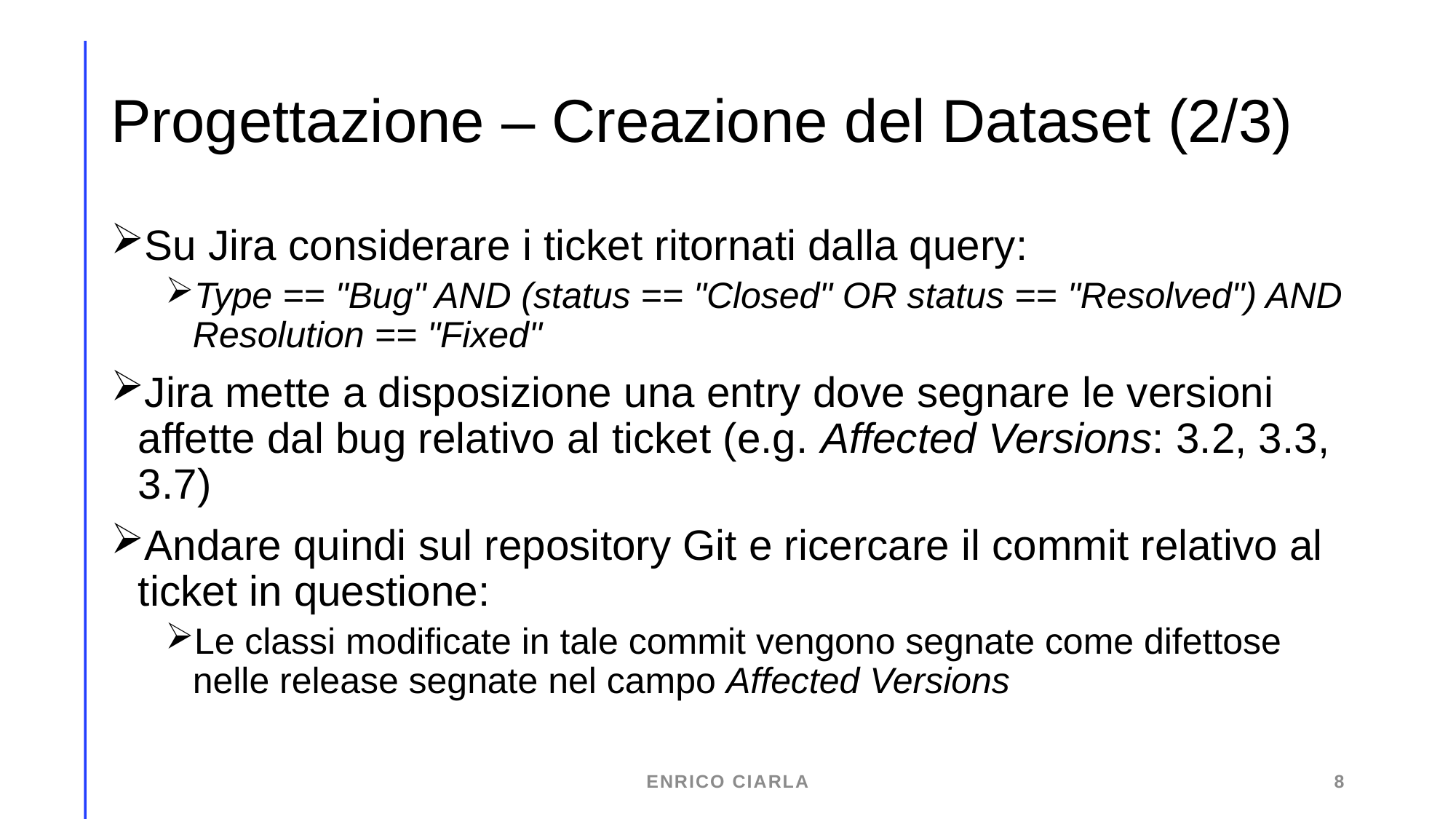

# Progettazione – Creazione del Dataset (2/3)
Su Jira considerare i ticket ritornati dalla query:
Type == "Bug" AND (status == "Closed" OR status == "Resolved") AND Resolution == "Fixed"
Jira mette a disposizione una entry dove segnare le versioni affette dal bug relativo al ticket (e.g. Affected Versions: 3.2, 3.3, 3.7)
Andare quindi sul repository Git e ricercare il commit relativo al ticket in questione:
Le classi modificate in tale commit vengono segnate come difettose nelle release segnate nel campo Affected Versions

Enrico Ciarla
8